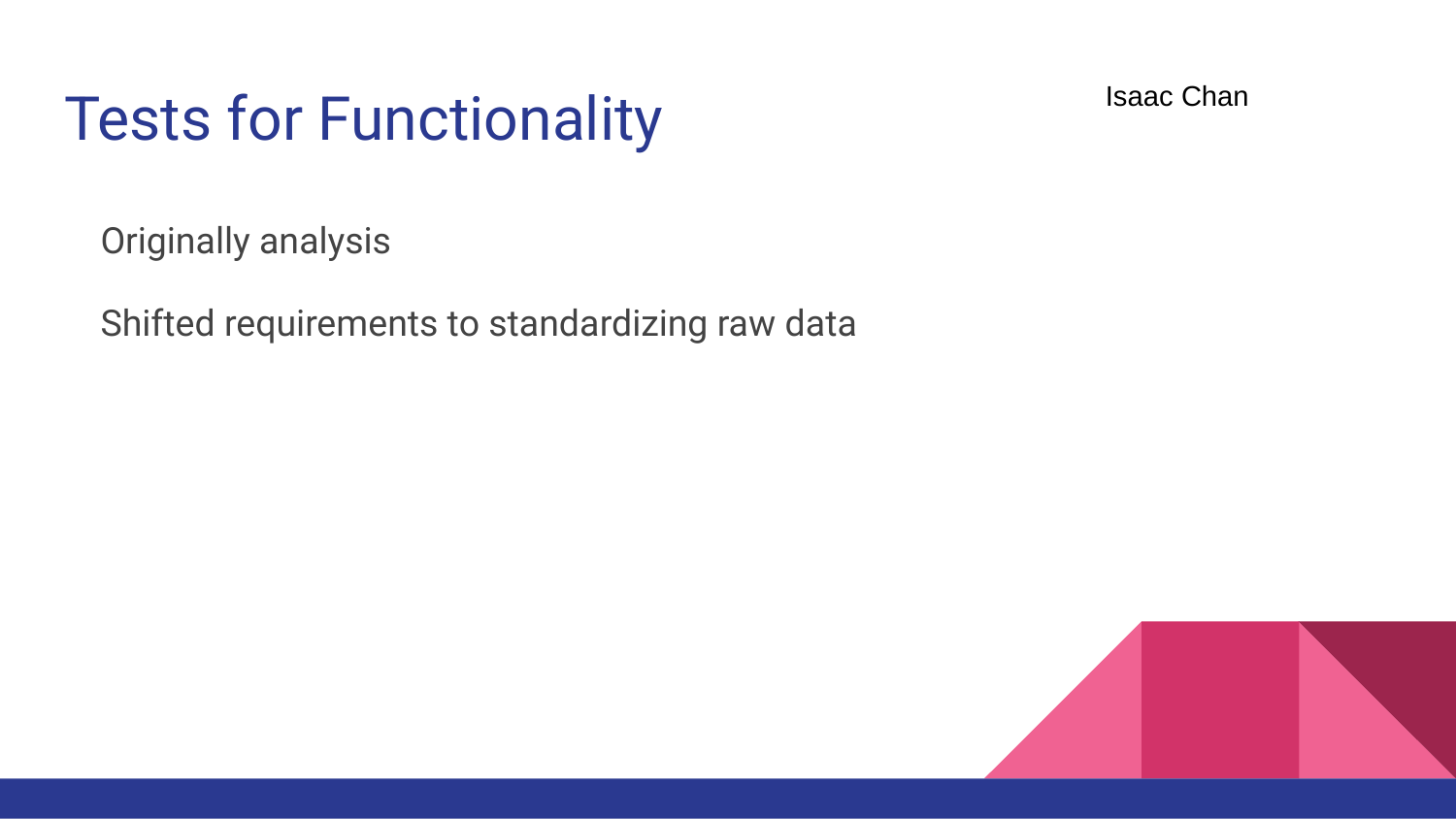

Isaac Chan
# Tests for Functionality
Originally analysis
Shifted requirements to standardizing raw data